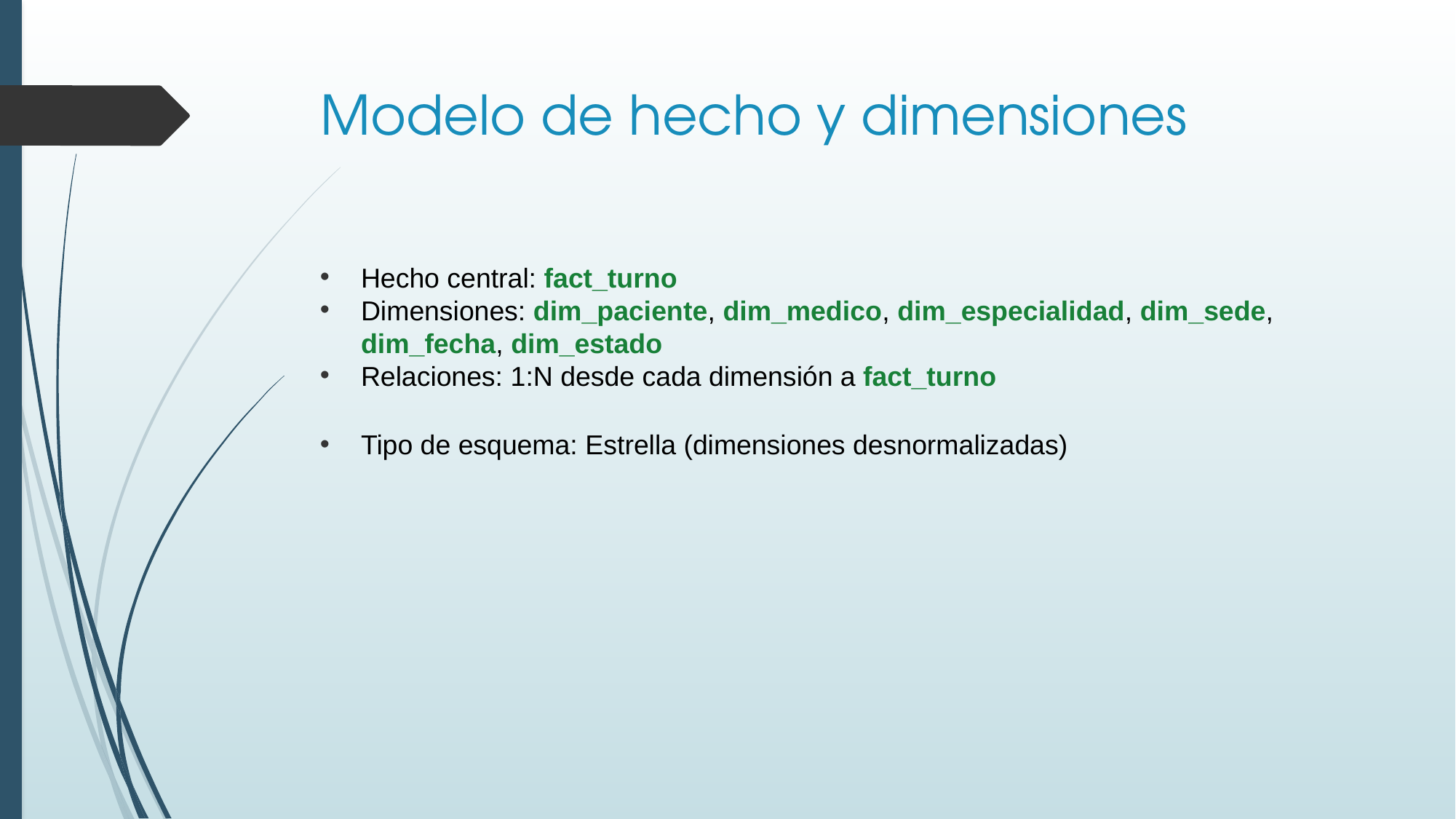

# Modelo de hecho y dimensiones
Hecho central: fact_turno
Dimensiones: dim_paciente, dim_medico, dim_especialidad, dim_sede, dim_fecha, dim_estado
Relaciones: 1:N desde cada dimensión a fact_turno
Tipo de esquema: Estrella (dimensiones desnormalizadas)